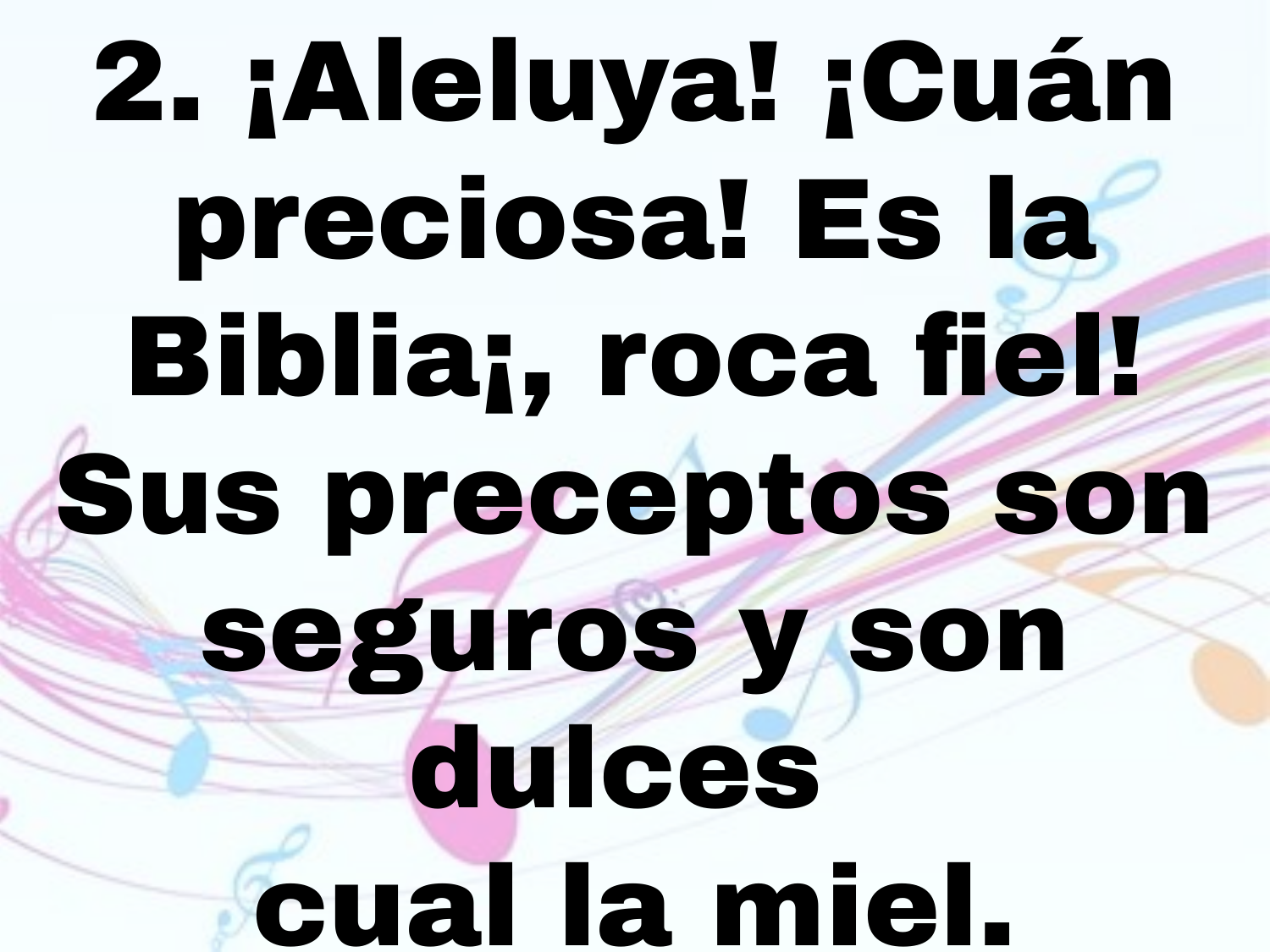

2. ¡Aleluya! ¡Cuán preciosa! Es la Biblia¡, roca fiel!
Sus preceptos son seguros y son dulces
cual la miel.